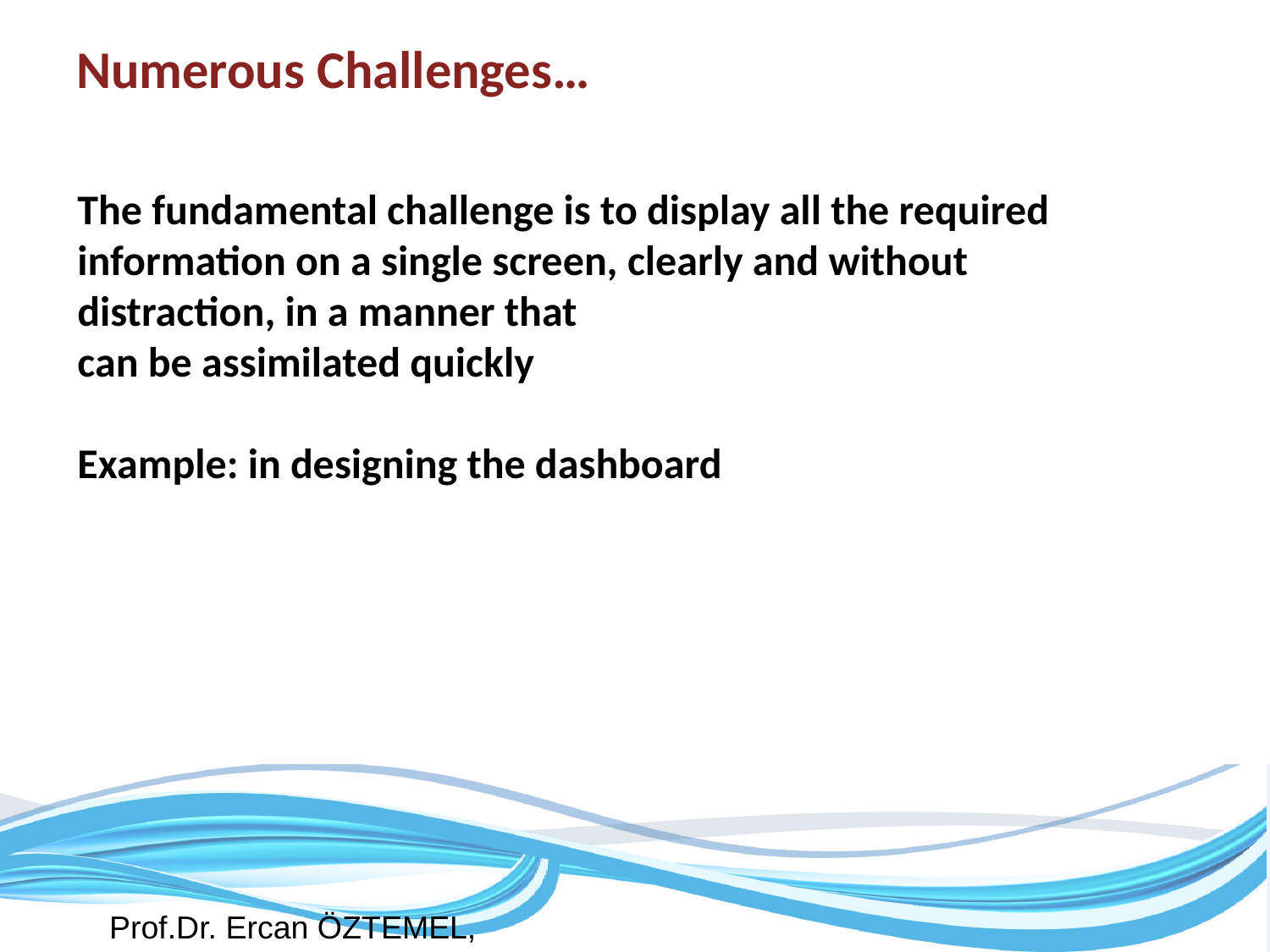

# Numerous Challenges…
The fundamental challenge is to display all the required information on a single screen, clearly and without distraction, in a manner that
can be assimilated quickly

Example: in designing the dashboard